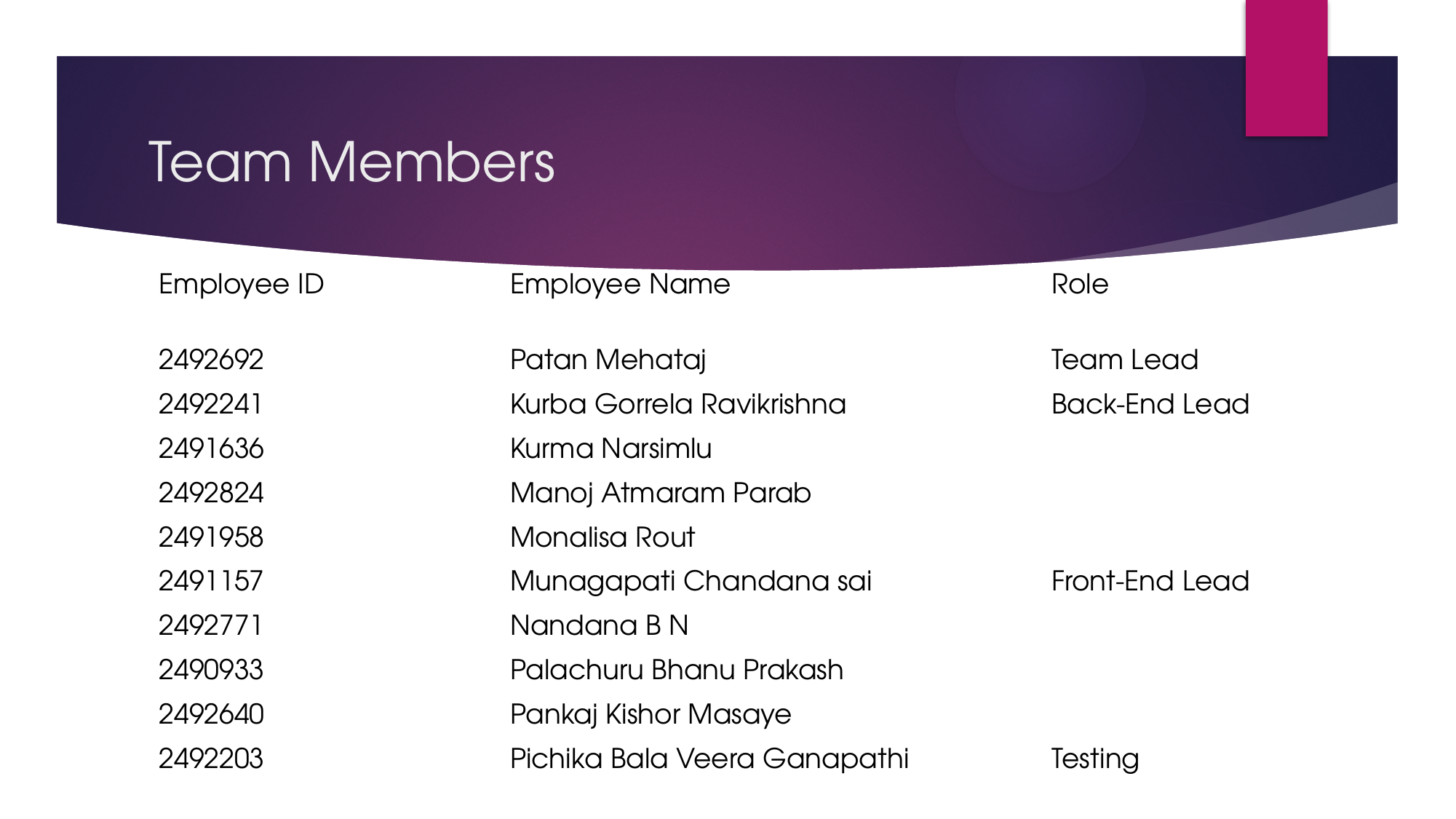

# Team Members
| Employee ID | Employee Name | Role |
| --- | --- | --- |
| 2492692 | Patan Mehataj | Team Lead |
| 2492241 | Kurba Gorrela Ravikrishna | Back-End Lead |
| 2491636 | Kurma Narsimlu |  |
| 2492824 | Manoj Atmaram Parab |  |
| 2491958 | Monalisa Rout |  |
| 2491157 | Munagapati Chandana sai | Front-End Lead |
| 2492771 | Nandana B N |  |
| 2490933 | Palachuru Bhanu Prakash |  |
| 2492640 | Pankaj Kishor Masaye |  |
| 2492203 | Pichika Bala Veera Ganapathi | Testing |